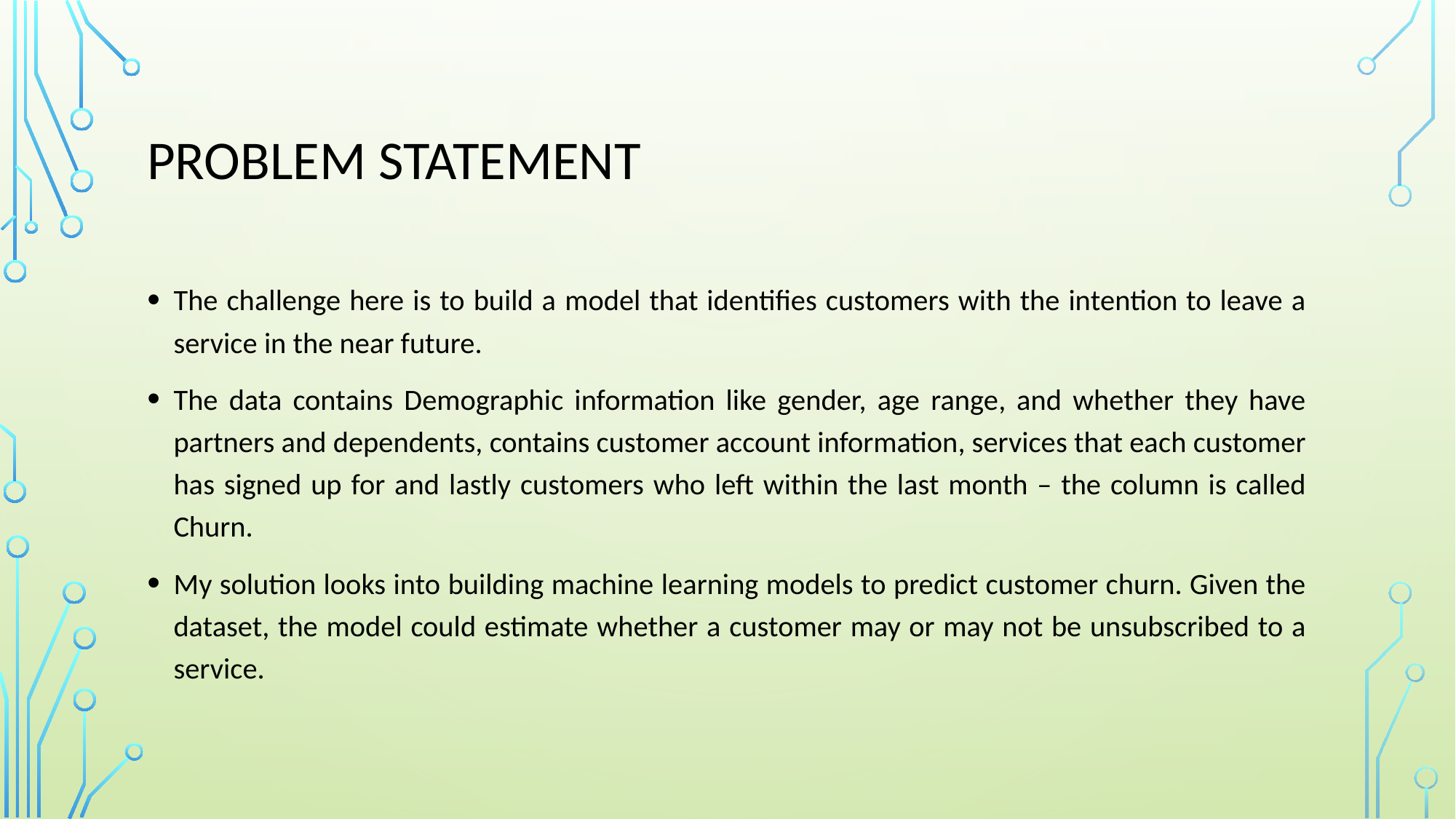

# Problem statement
The challenge here is to build a model that identifies customers with the intention to leave a service in the near future.
The data contains Demographic information like gender, age range, and whether they have partners and dependents, contains customer account information, services that each customer has signed up for and lastly customers who left within the last month – the column is called Churn.
My solution looks into building machine learning models to predict customer churn. Given the dataset, the model could estimate whether a customer may or may not be unsubscribed to a service.